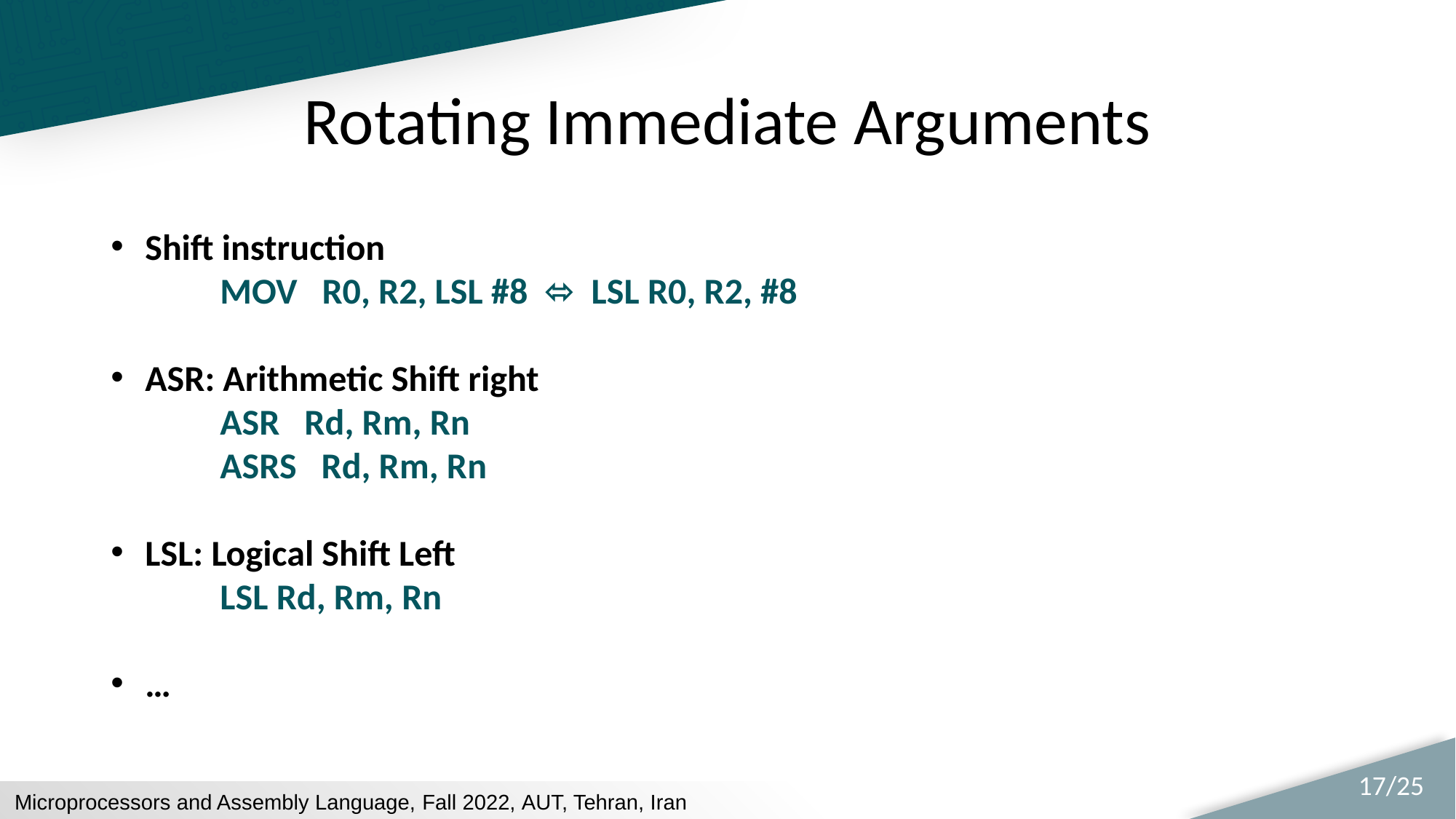

# Rotating Immediate Arguments
Shift instruction
	MOV   R0, R2, LSL #8  ⬄  LSL R0, R2, #8

ASR: Arithmetic Shift right
	ASR   Rd, Rm, Rn
	ASRS   Rd, Rm, Rn

LSL: Logical Shift Left
	LSL Rd, Rm, Rn

…

17/25